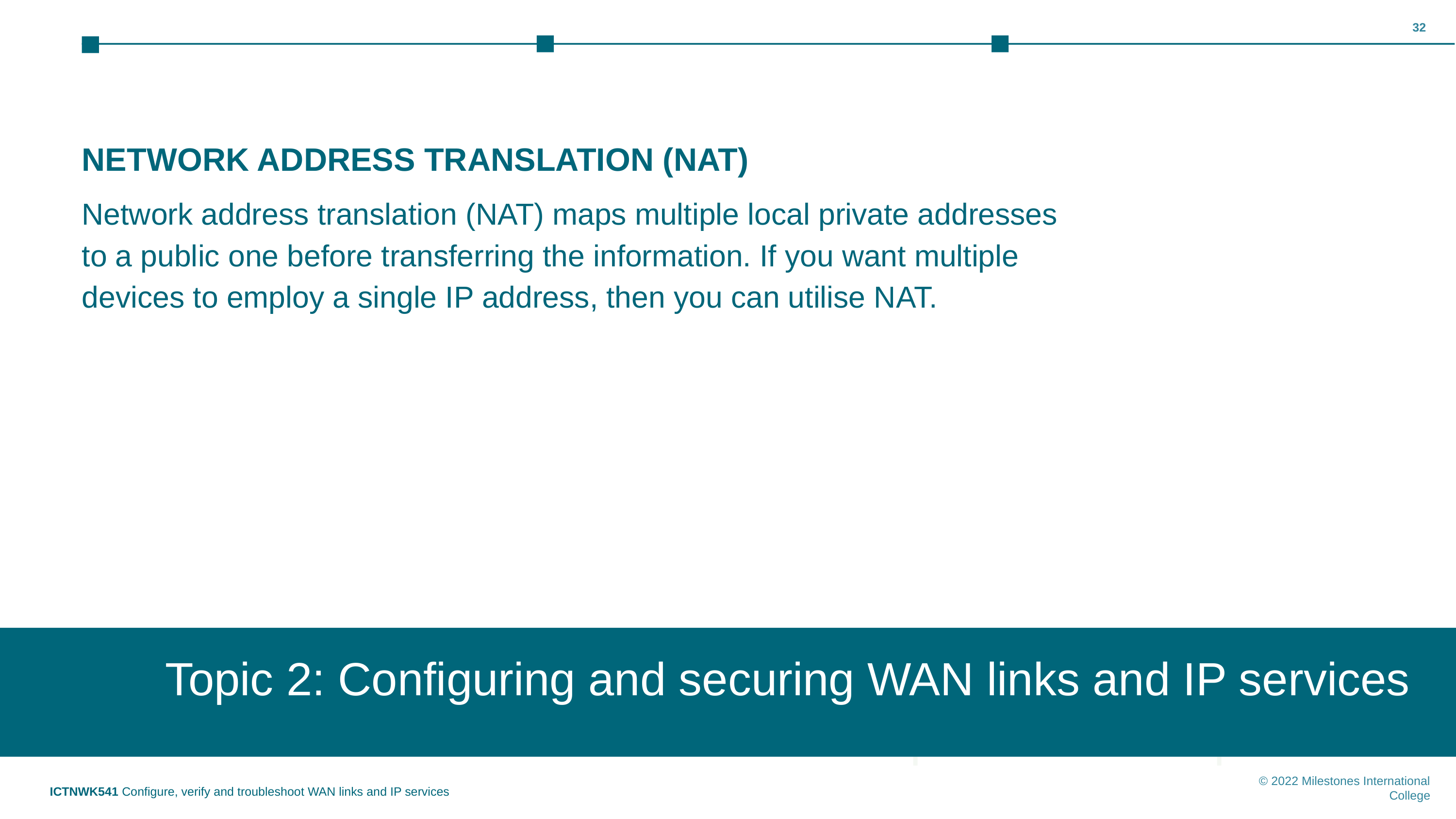

32

NETWORK ADDRESS TRANSLATION (NAT)
Network address translation (NAT) maps multiple local private addresses to a public one before transferring the information. If you want multiple devices to employ a single IP address, then you can utilise NAT.

Topic 2: Configuring and securing WAN links and IP services
Topic 1: Insert topic title
ICTNWK541 Configure, verify and troubleshoot WAN links and IP services
© 2022 Milestones International College